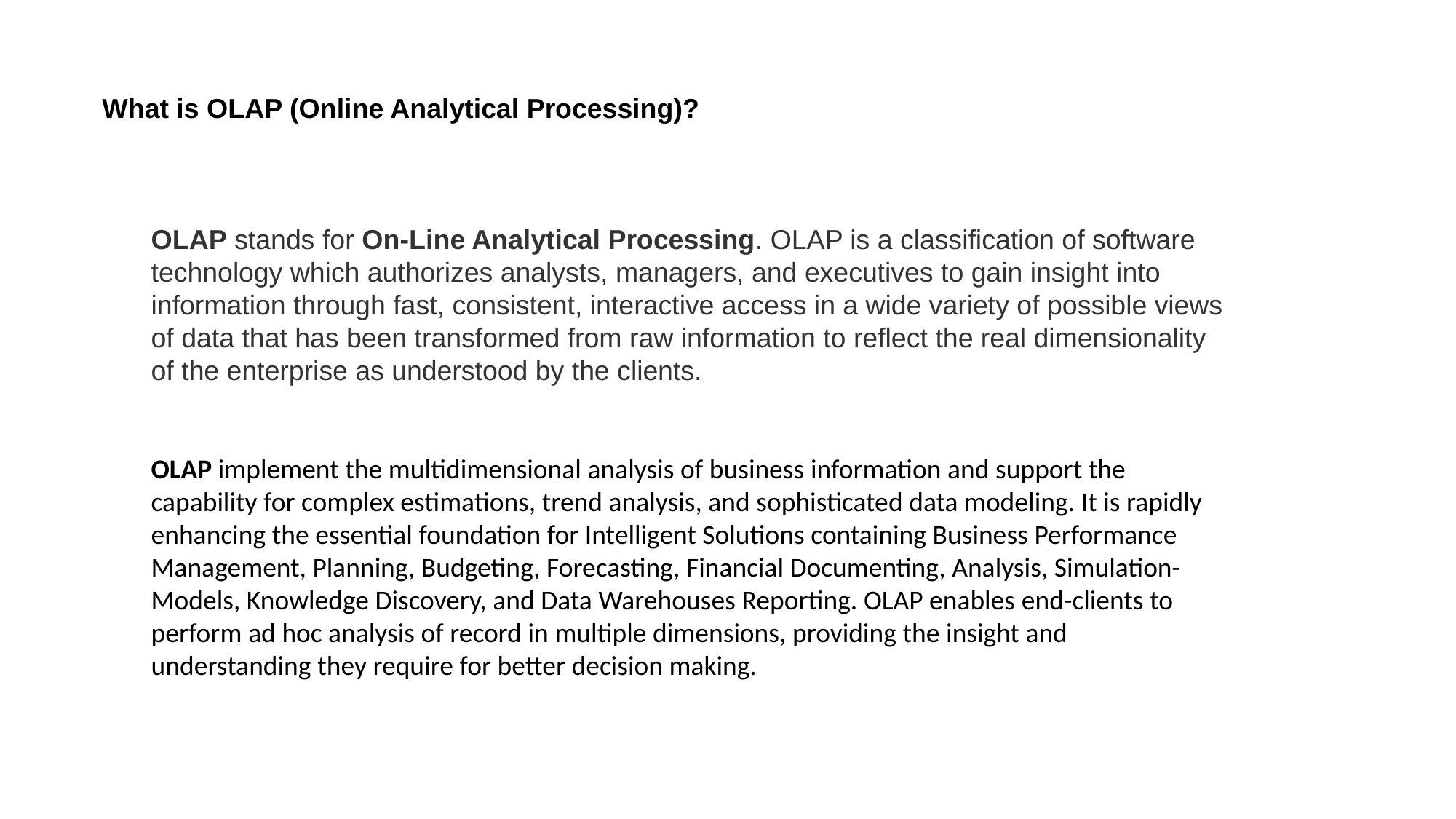

What is OLAP (Online Analytical Processing)?
OLAP stands for On-Line Analytical Processing. OLAP is a classification of software technology which authorizes analysts, managers, and executives to gain insight into information through fast, consistent, interactive access in a wide variety of possible views of data that has been transformed from raw information to reflect the real dimensionality of the enterprise as understood by the clients.

OLAP implement the multidimensional analysis of business information and support the capability for complex estimations, trend analysis, and sophisticated data modeling. It is rapidly enhancing the essential foundation for Intelligent Solutions containing Business Performance Management, Planning, Budgeting, Forecasting, Financial Documenting, Analysis, Simulation-Models, Knowledge Discovery, and Data Warehouses Reporting. OLAP enables end-clients to perform ad hoc analysis of record in multiple dimensions, providing the insight and understanding they require for better decision making.